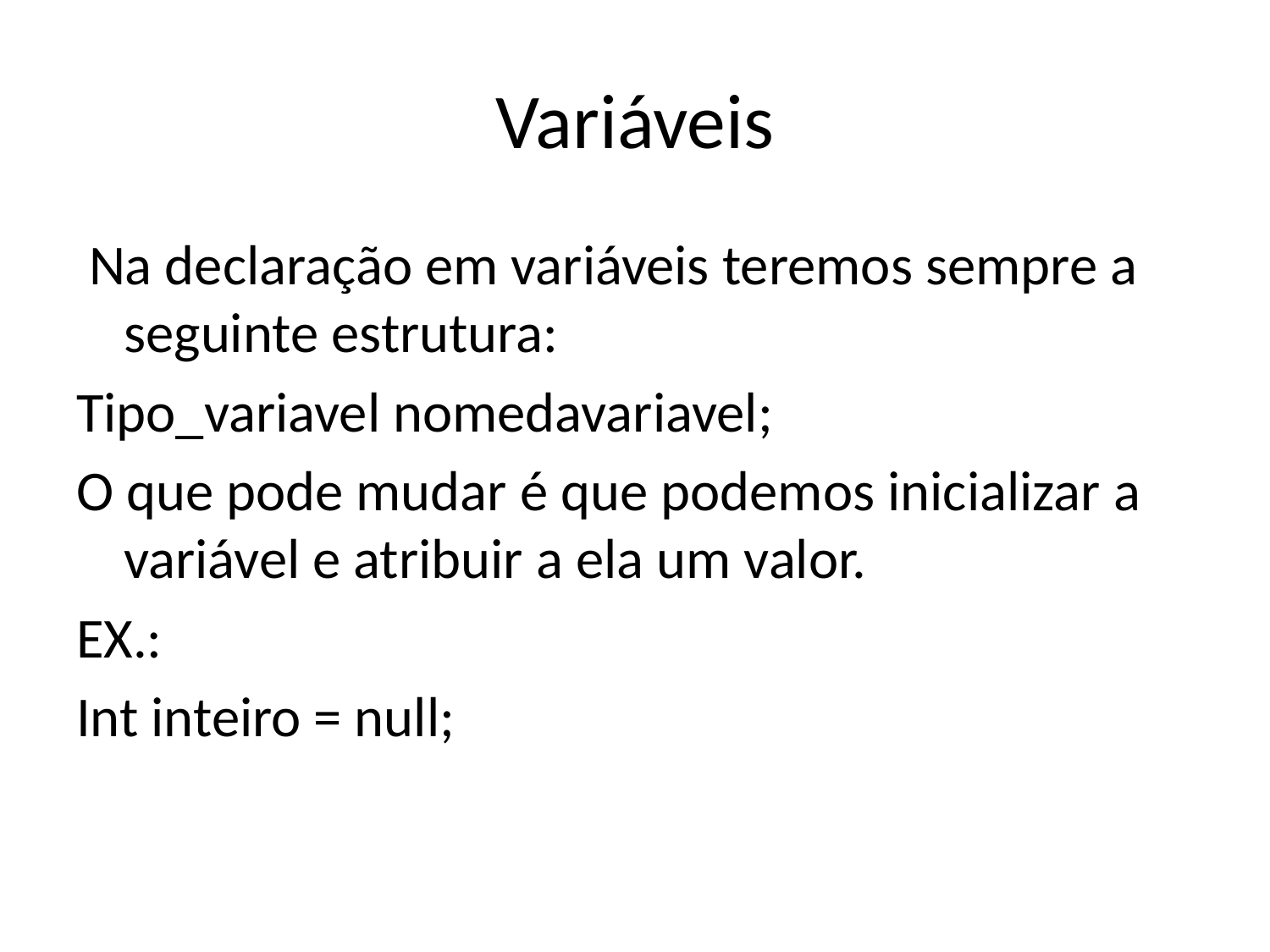

# Variáveis
 Na declaração em variáveis teremos sempre a seguinte estrutura:
Tipo_variavel nomedavariavel;
O que pode mudar é que podemos inicializar a variável e atribuir a ela um valor.
EX.:
Int inteiro = null;